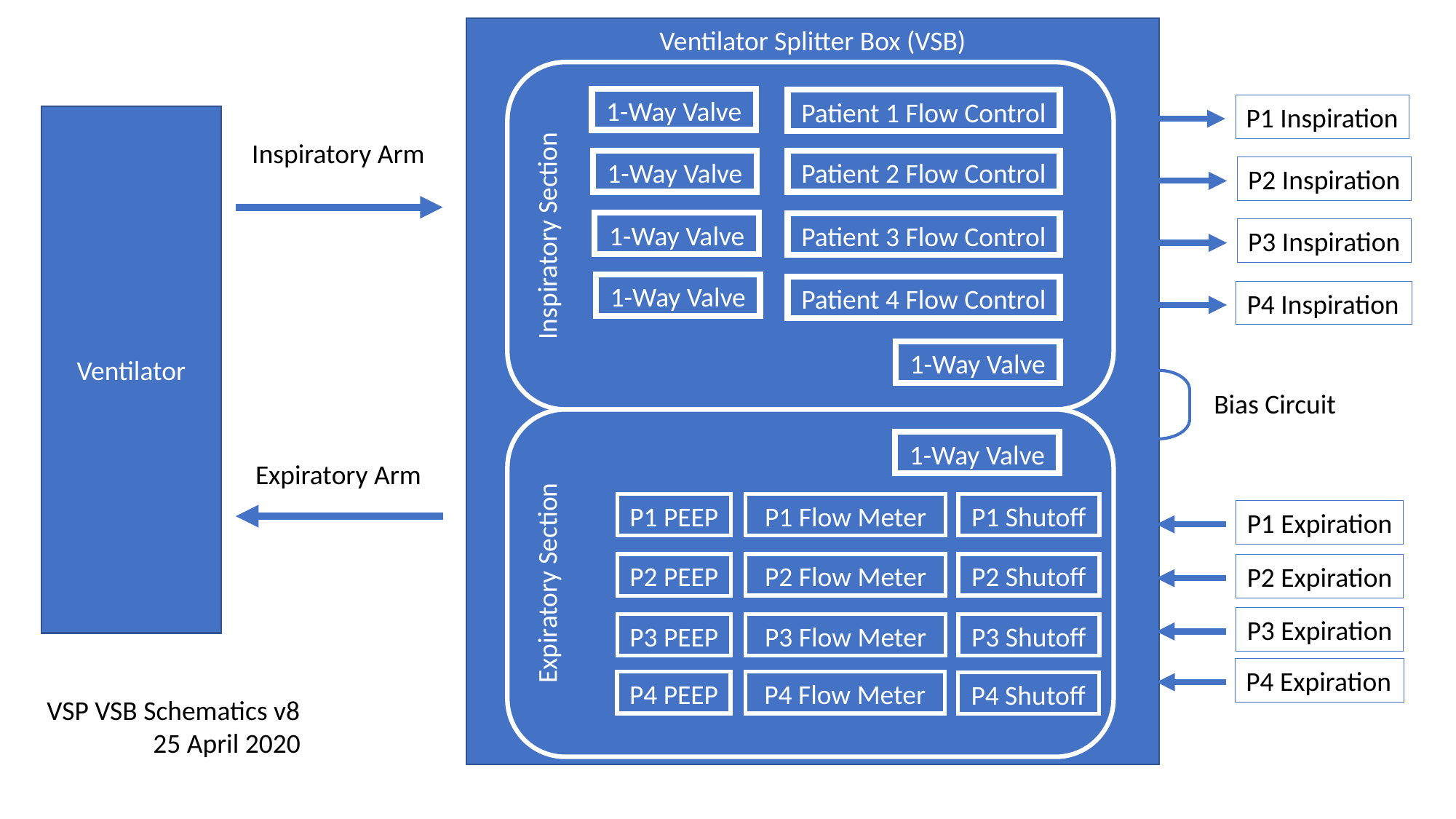

Ventilator Splitter Box (VSB)
Inspiratory Section
1-Way Valve
Patient 1 Flow Control
P1 Inspiration
Ventilator
Inspiratory Arm
1-Way Valve
Patient 2 Flow Control
P2 Inspiration
1-Way Valve
Patient 3 Flow Control
P3 Inspiration
1-Way Valve
Patient 4 Flow Control
P4 Inspiration
1-Way Valve

Bias Circuit

Expiratory Section
1-Way Valve
Expiratory Arm
P1 Flow Meter
P1 Shutoff
P1 PEEP
P1 Expiration
P2 Flow Meter
P2 Shutoff
P2 PEEP
P2 Expiration
P3 Expiration
P3 Flow Meter
P3 Shutoff
P3 PEEP
P4 Expiration
P4 PEEP
P4 Flow Meter
P4 Shutoff
VSP VSB Schematics v8
25 April 2020